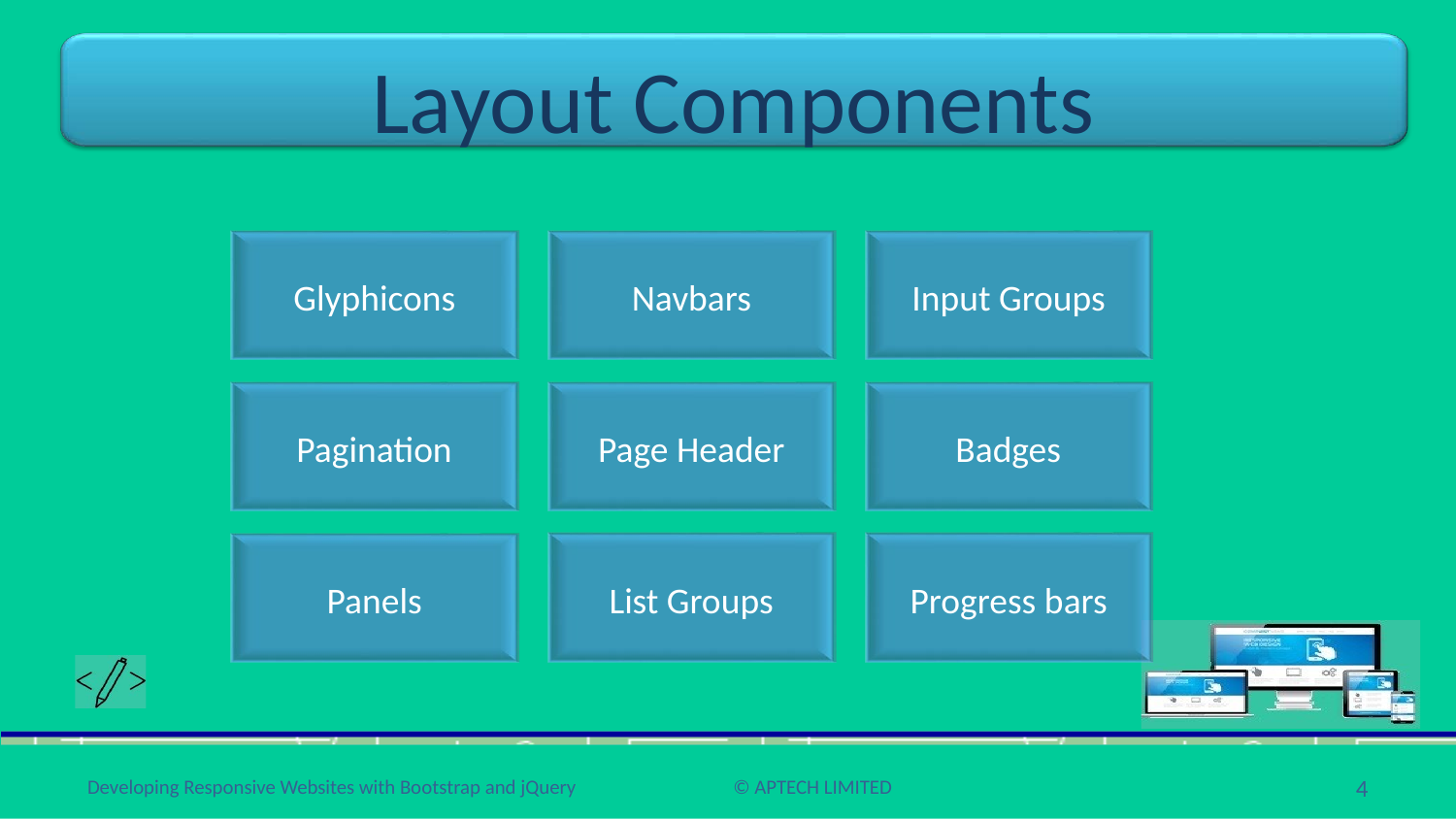

# Layout Components

Glyphicons
Navbars
Input Groups

Pagination
Page Header
Badges

Panels
List Groups
Progress bars
4
Developing Responsive Websites with Bootstrap and jQuery
© APTECH LIMITED